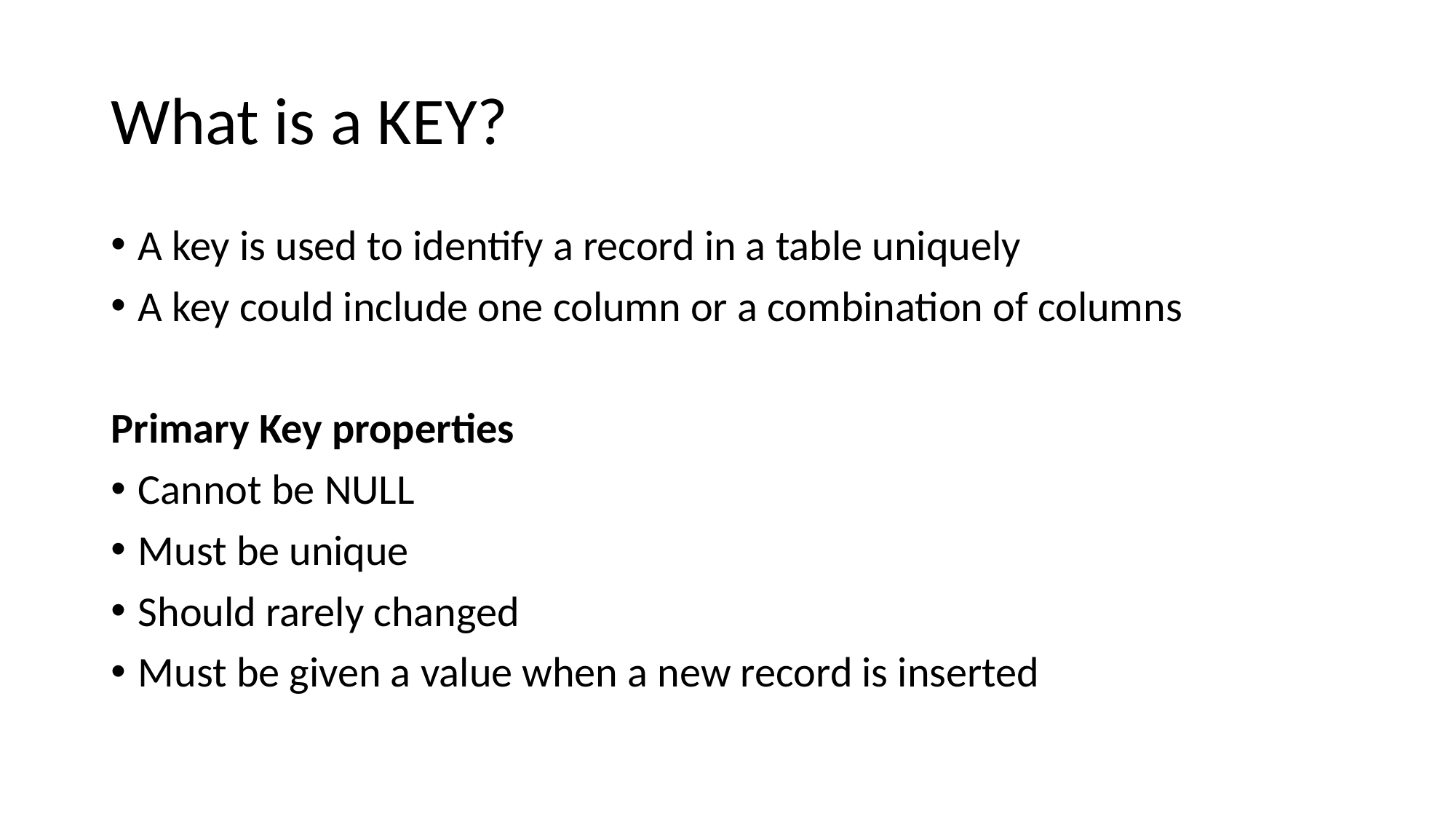

# What is a KEY?
A key is used to identify a record in a table uniquely
A key could include one column or a combination of columns

Primary Key properties
Cannot be NULL
Must be unique
Should rarely changed
Must be given a value when a new record is inserted